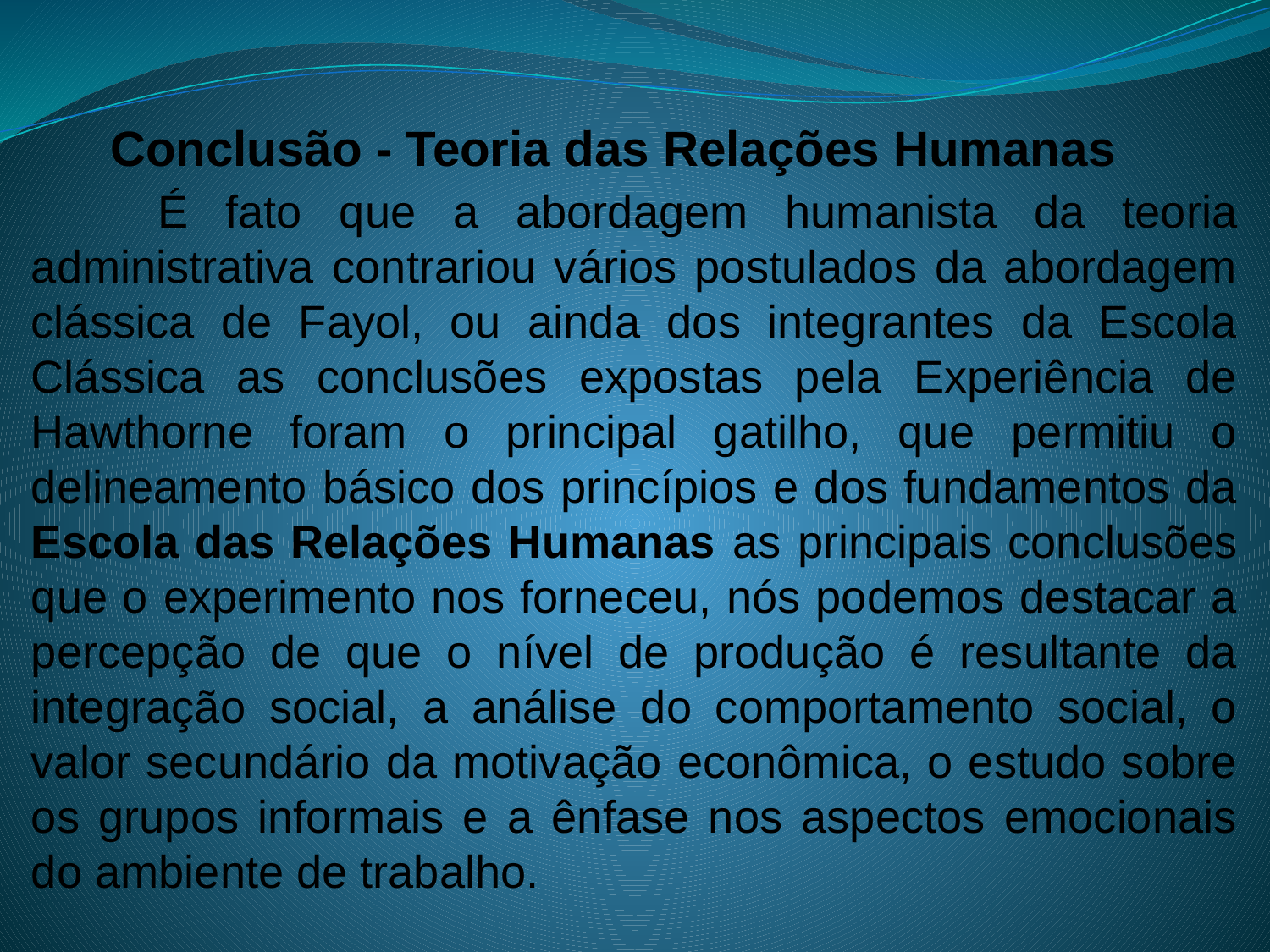

# Conclusão - Teoria das Relações Humanas
	É fato que a abordagem humanista da teoria administrativa contrariou vários postulados da abordagem clássica de Fayol, ou ainda dos integrantes da Escola Clássica as conclusões expostas pela Experiência de Hawthorne foram o principal gatilho, que permitiu o delineamento básico dos princípios e dos fundamentos da Escola das Relações Humanas as principais conclusões que o experimento nos forneceu, nós podemos destacar a percepção de que o nível de produção é resultante da integração social, a análise do comportamento social, o valor secundário da motivação econômica, o estudo sobre os grupos informais e a ênfase nos aspectos emocionais do ambiente de trabalho.